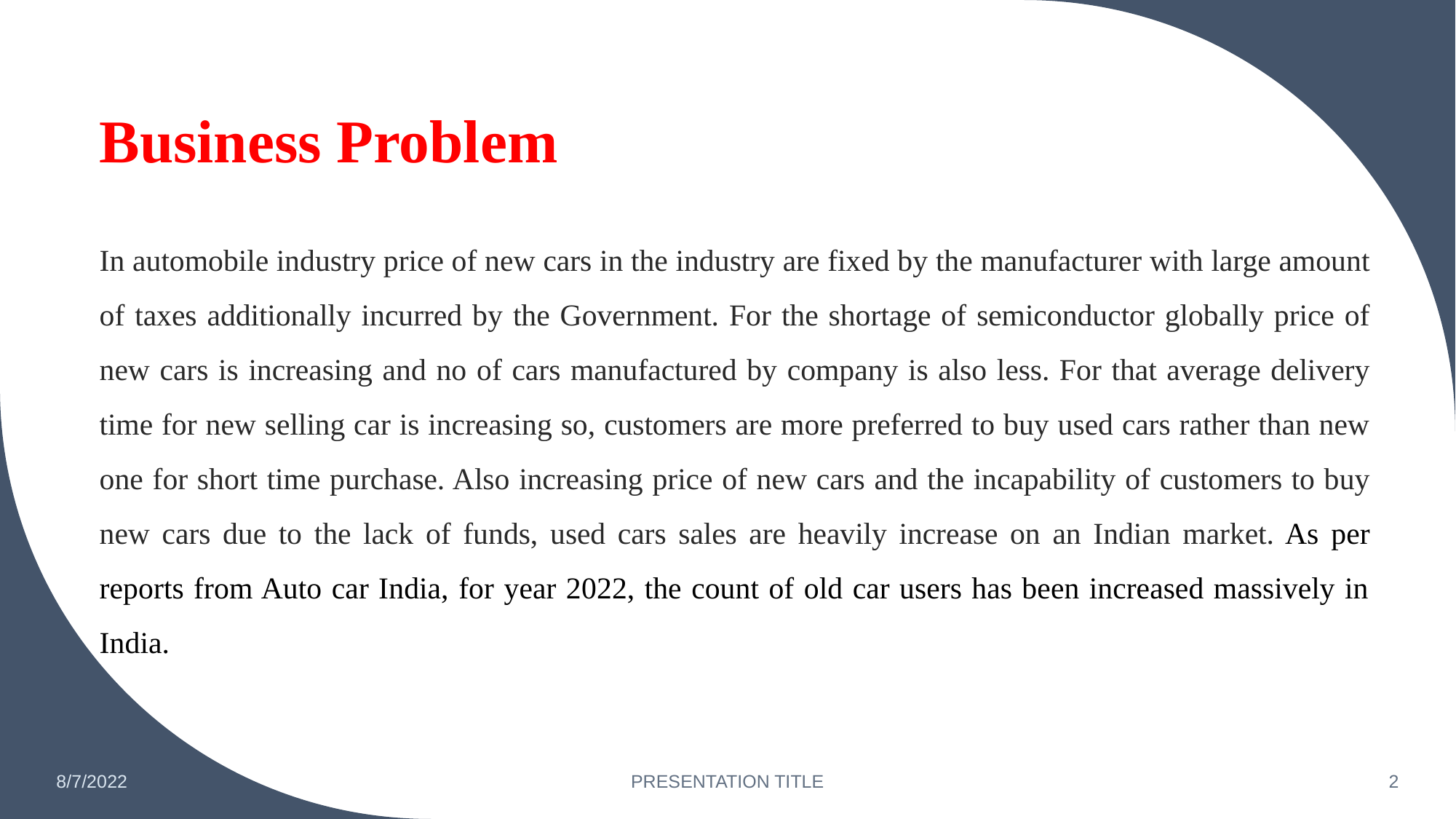

# Business Problem
In automobile industry price of new cars in the industry are fixed by the manufacturer with large amount of taxes additionally incurred by the Government. For the shortage of semiconductor globally price of new cars is increasing and no of cars manufactured by company is also less. For that average delivery time for new selling car is increasing so, customers are more preferred to buy used cars rather than new one for short time purchase. Also increasing price of new cars and the incapability of customers to buy new cars due to the lack of funds, used cars sales are heavily increase on an Indian market. As per reports from Auto car India, for year 2022, the count of old car users has been increased massively in India.

8/7/2022
PRESENTATION TITLE
2